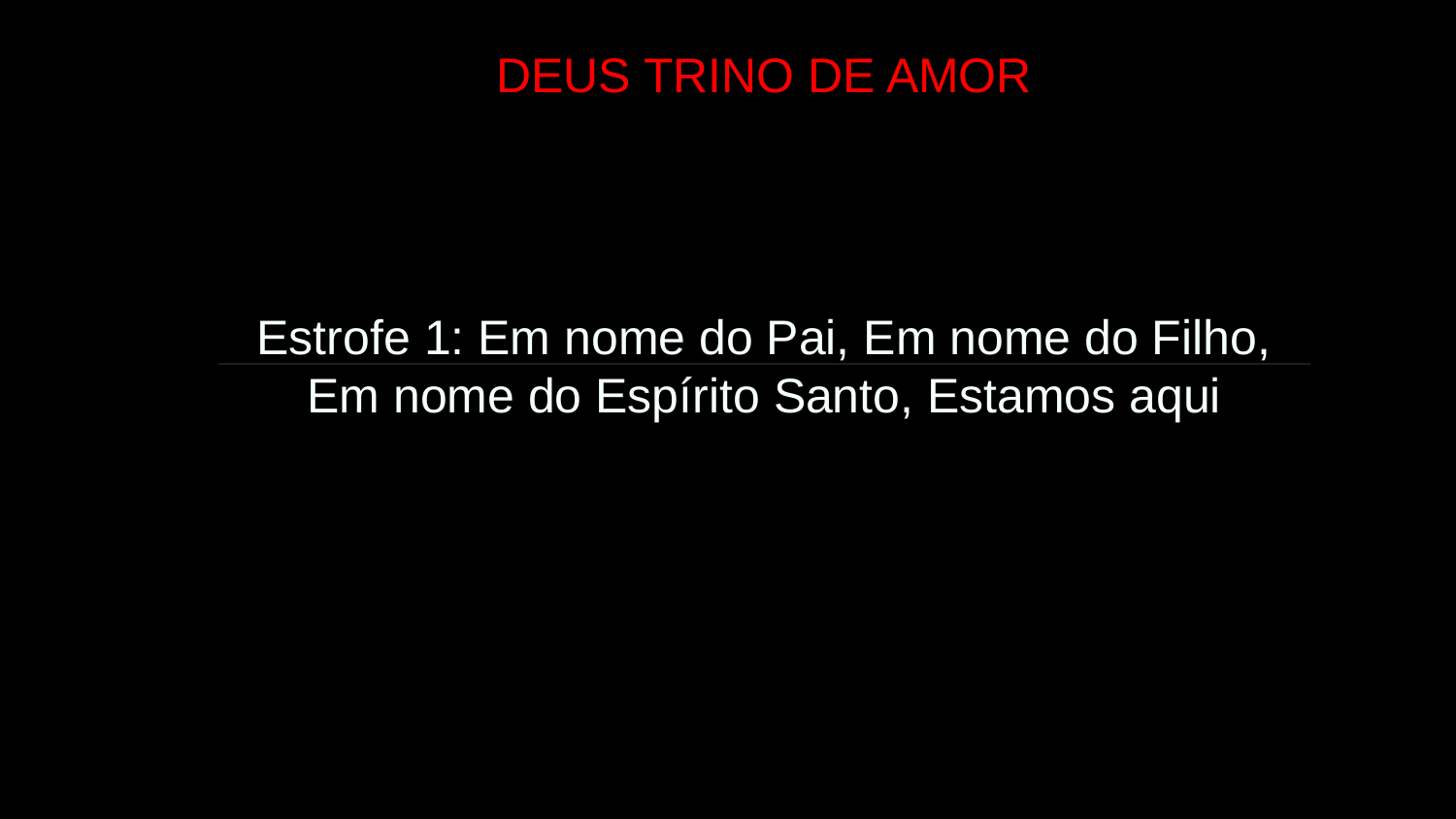

DEUS TRINO DE AMOR
Estrofe 1: Em nome do Pai, Em nome do Filho, Em nome do Espírito Santo, Estamos aqui